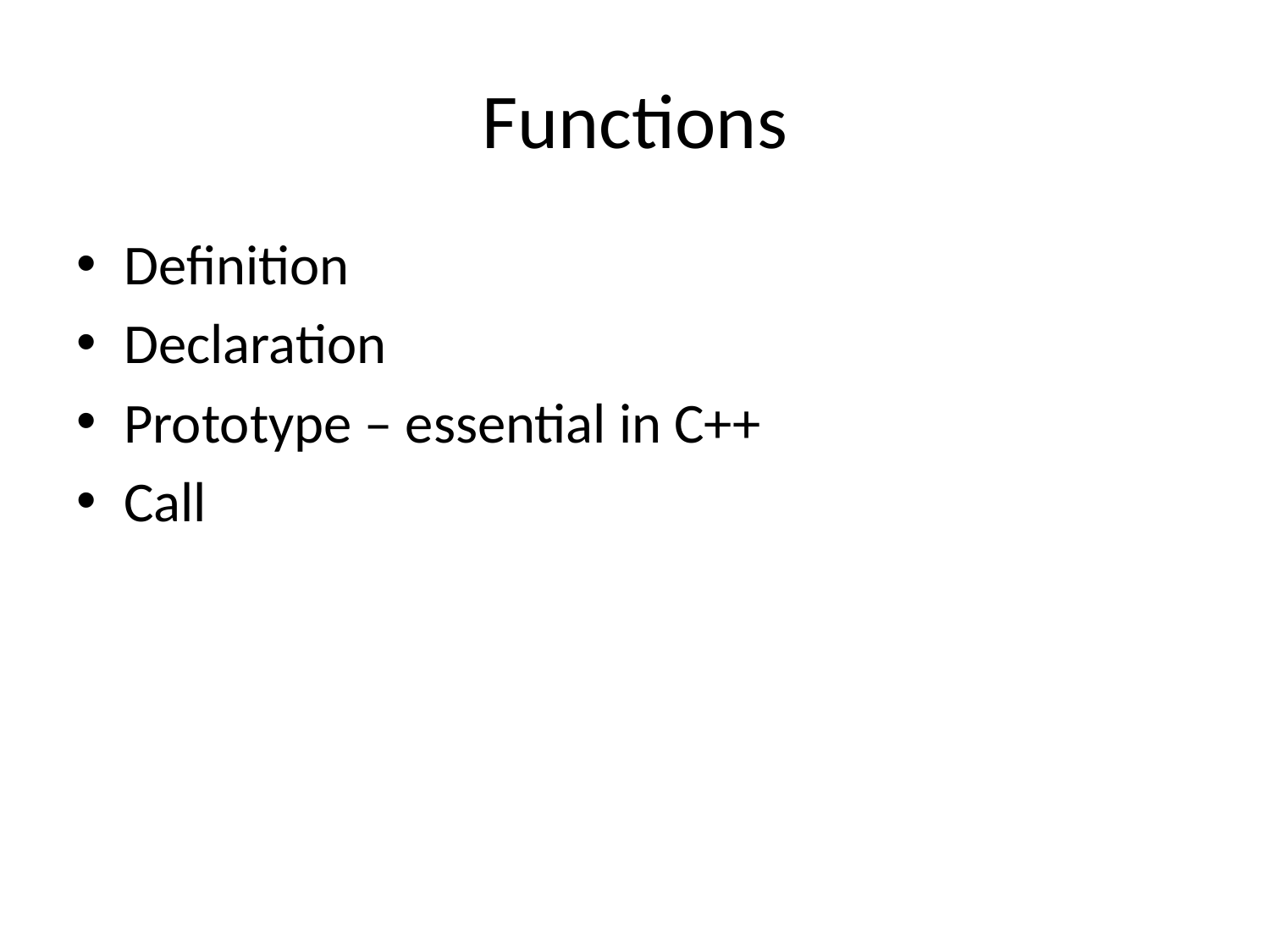

# Functions
Definition
Declaration
Prototype – essential in C++
Call